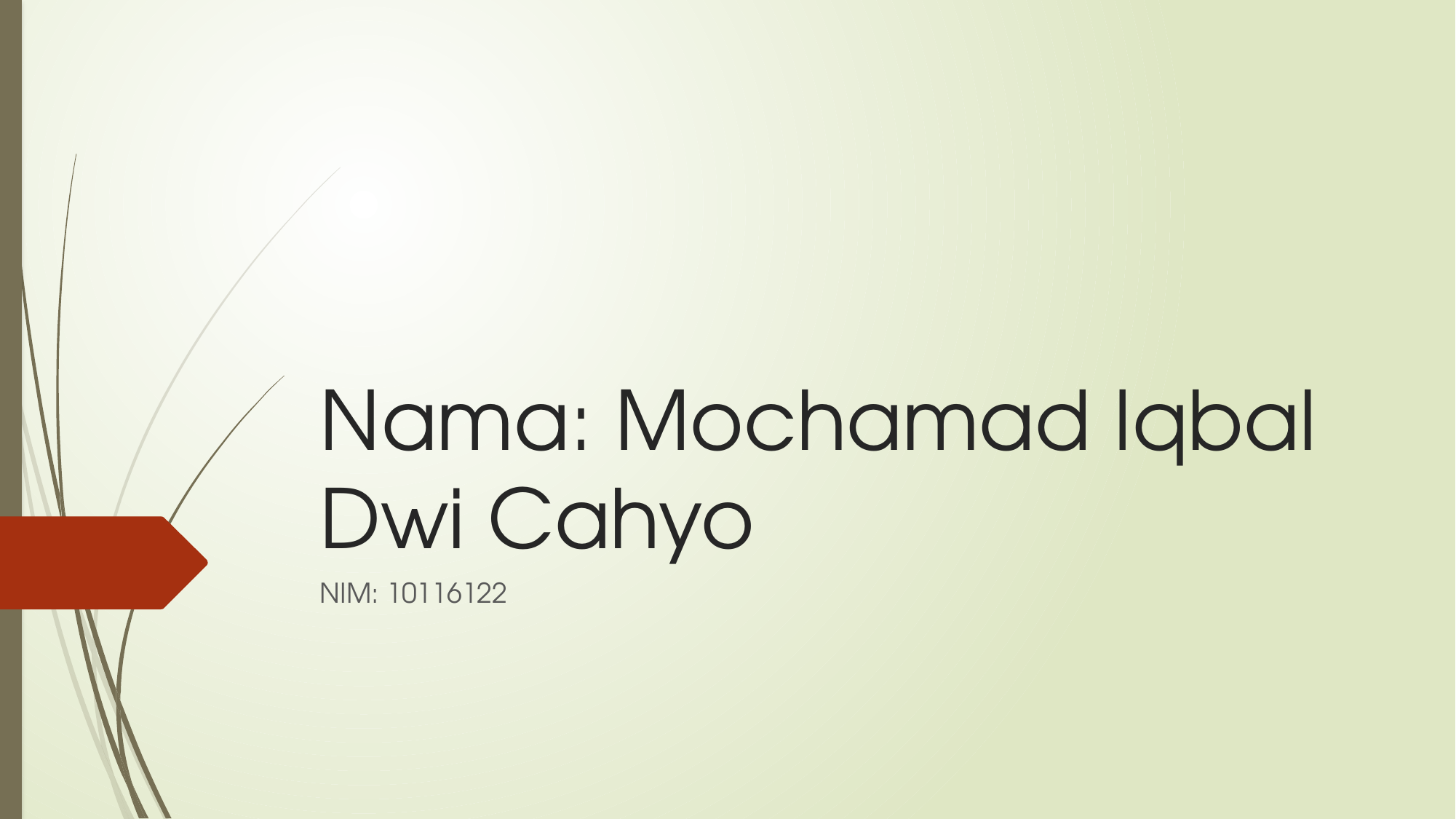

# Nama: Mochamad Iqbal Dwi Cahyo
NIM: 10116122